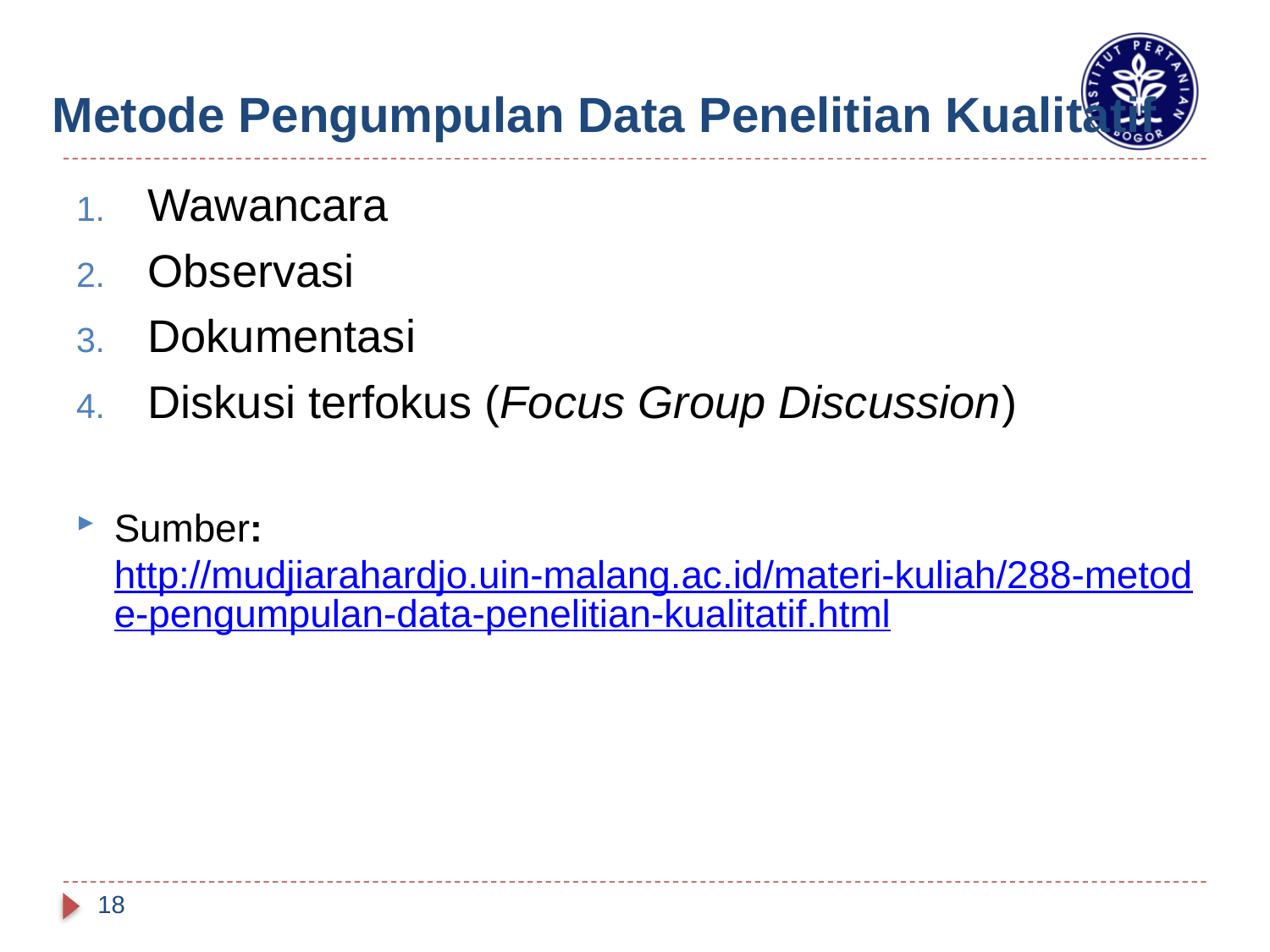

# Metode Pengumpulan Data Penelitian Kualitatif
Wawancara
Observasi
Dokumentasi
Diskusi terfokus (Focus Group Discussion)

Sumber: http://mudjiarahardjo.uin-malang.ac.id/materi-kuliah/288-metode-pengumpulan-data-penelitian-kualitatif.html
18